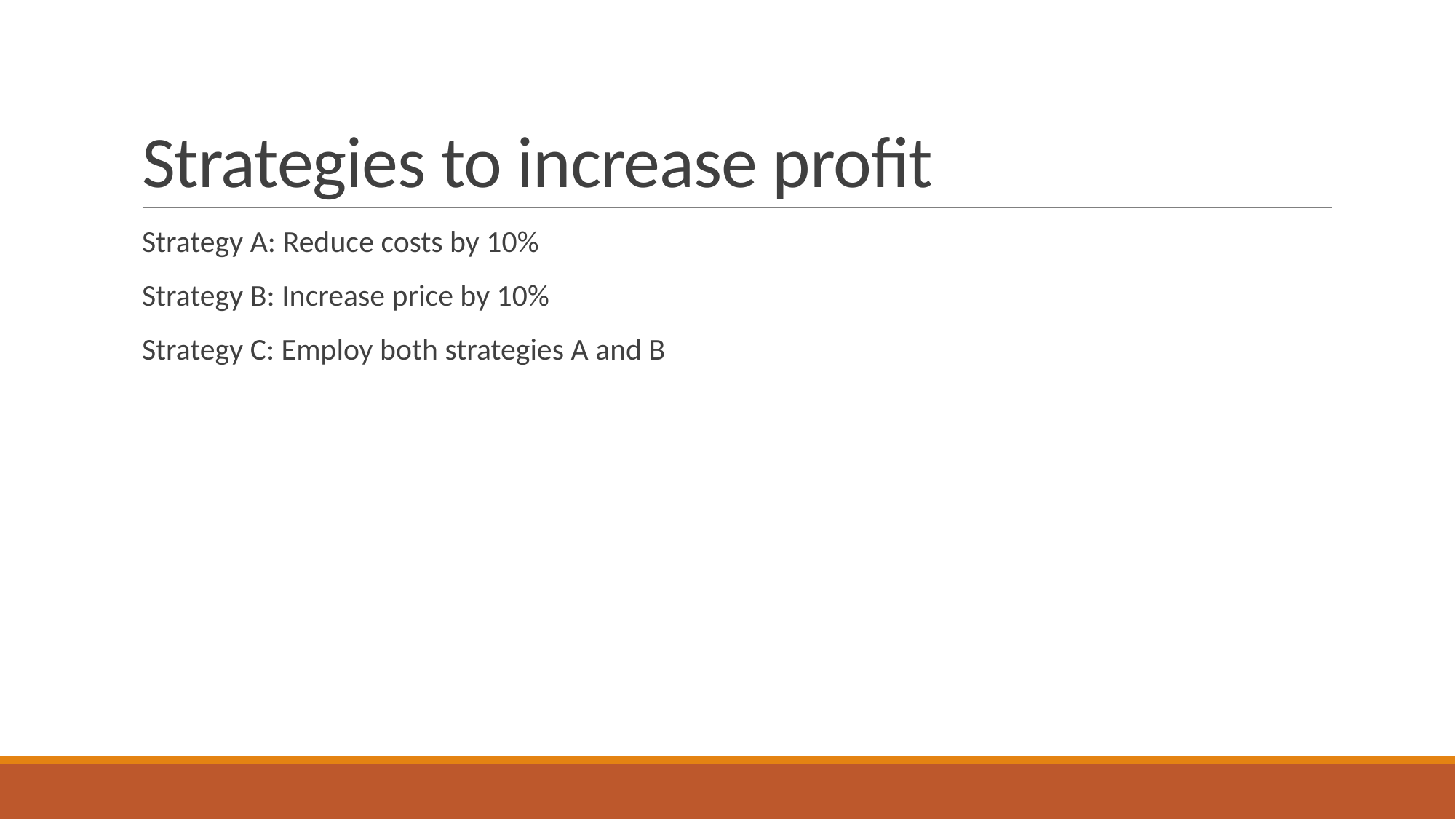

# Strategies to increase profit
Strategy A: Reduce costs by 10%
Strategy B: Increase price by 10%
Strategy C: Employ both strategies A and B